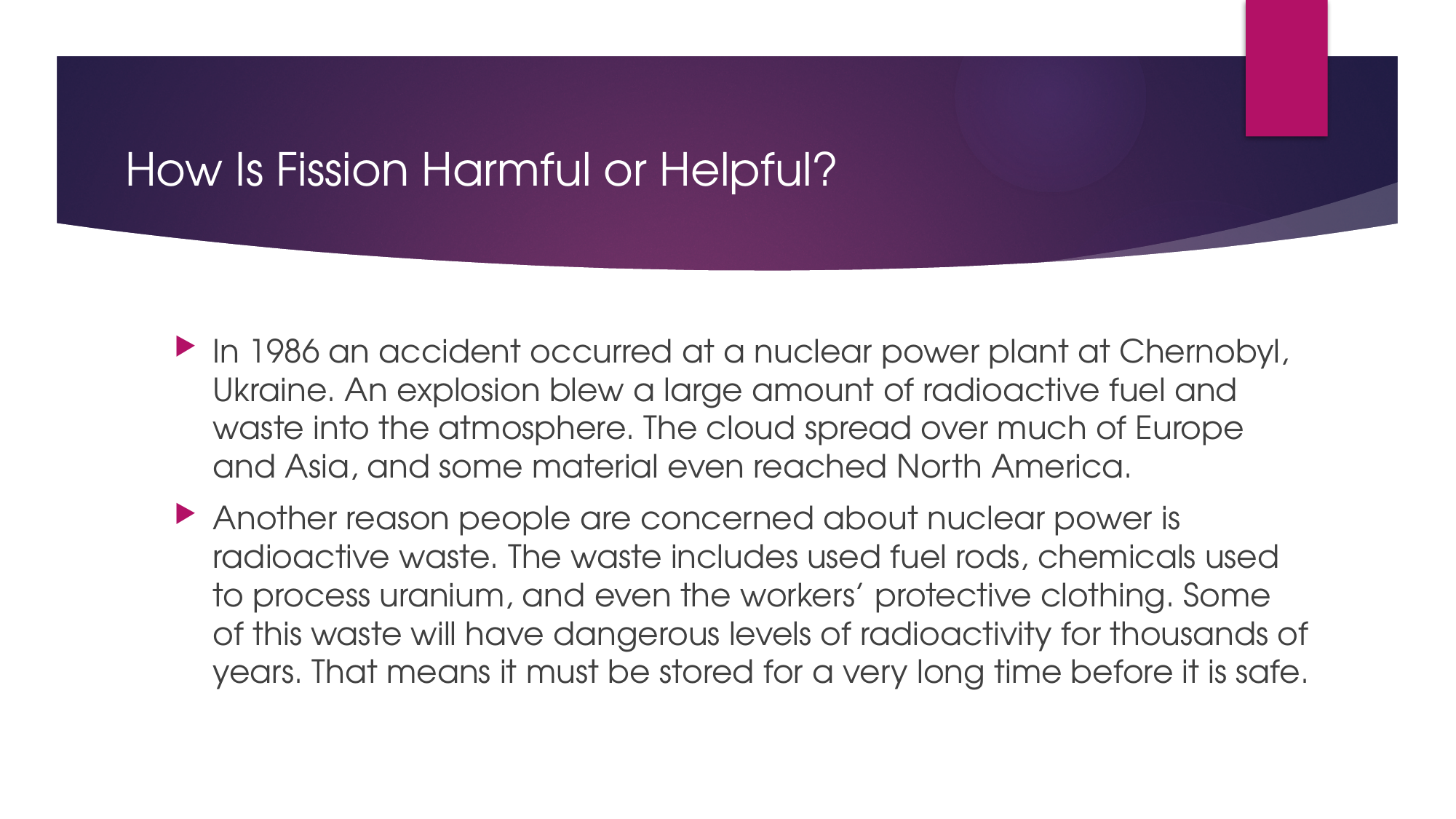

# How Is Fission Harmful or Helpful?
In 1986 an accident occurred at a nuclear power plant at Chernobyl, Ukraine. An explosion blew a large amount of radioactive fuel and waste into the atmosphere. The cloud spread over much of Europe and Asia, and some material even reached North America.
Another reason people are concerned about nuclear power is radioactive waste. The waste includes used fuel rods, chemicals used to process uranium, and even the workers’ protective clothing. Some of this waste will have dangerous levels of radioactivity for thousands of years. That means it must be stored for a very long time before it is safe.